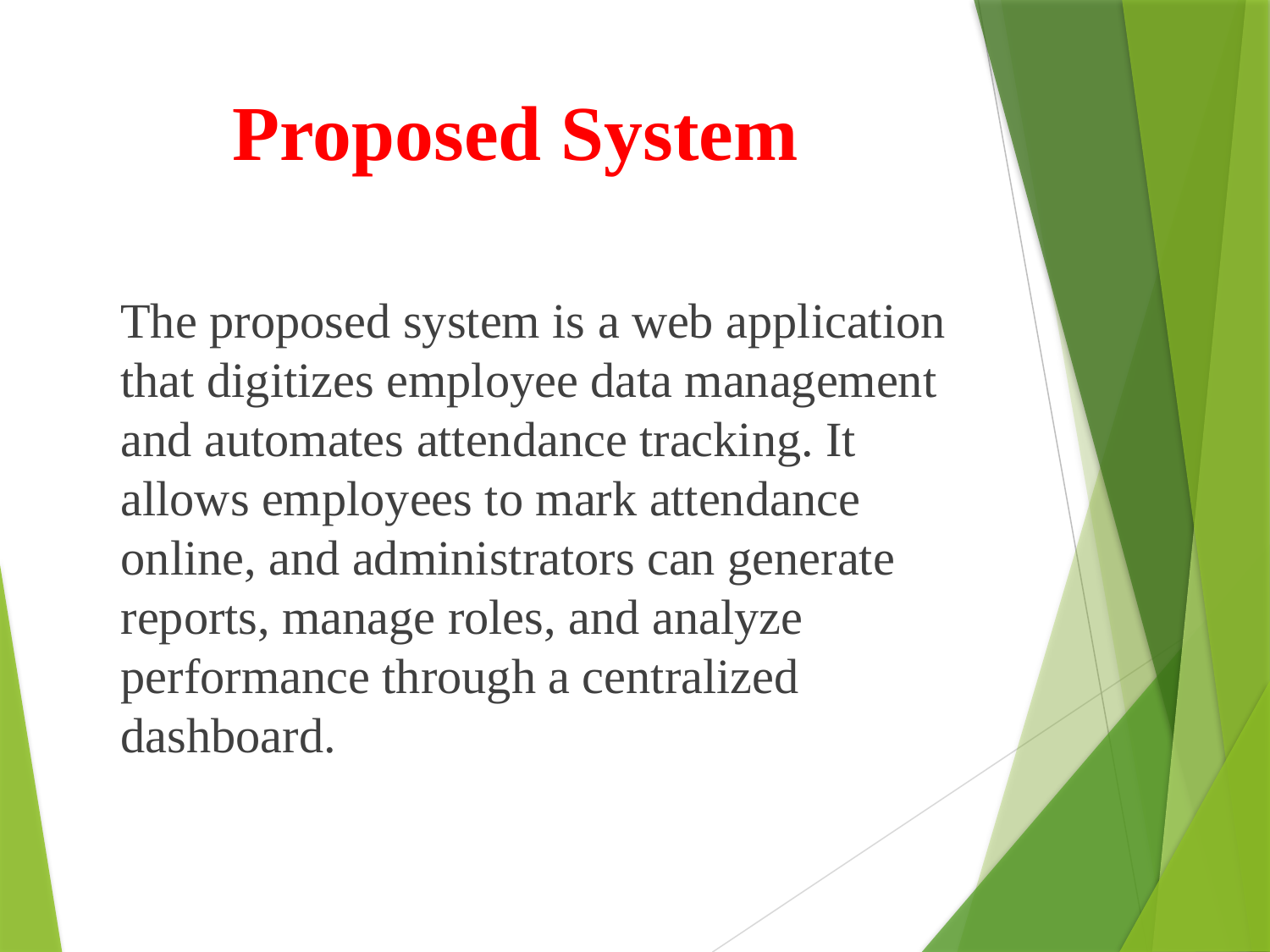

# Proposed System
The proposed system is a web application that digitizes employee data management and automates attendance tracking. It allows employees to mark attendance online, and administrators can generate reports, manage roles, and analyze performance through a centralized dashboard.